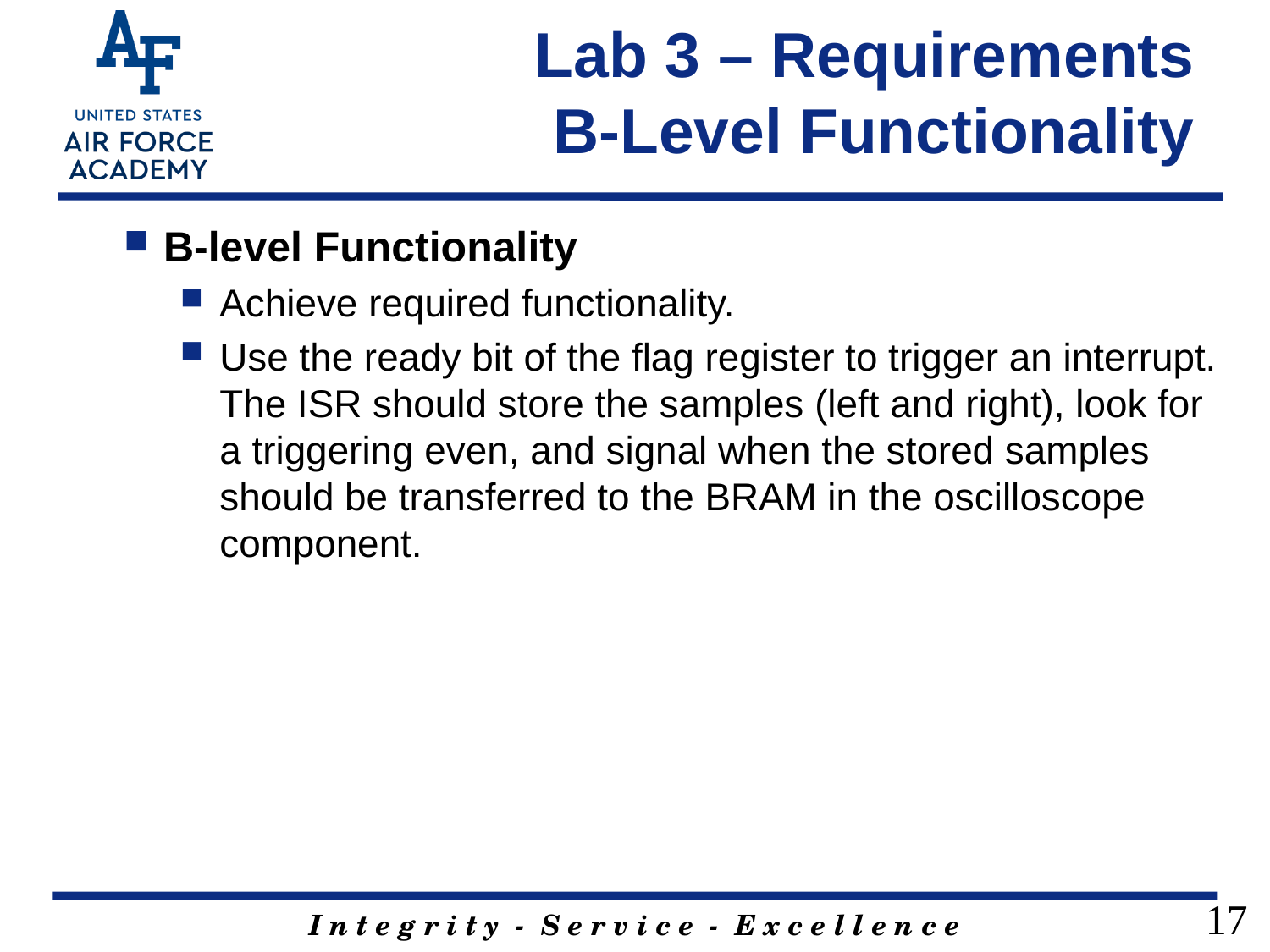

# Lab 3 – Requirements B-Level Functionality
B-level Functionality
Achieve required functionality.
Use the ready bit of the flag register to trigger an interrupt. The ISR should store the samples (left and right), look for a triggering even, and signal when the stored samples should be transferred to the BRAM in the oscilloscope component.
17